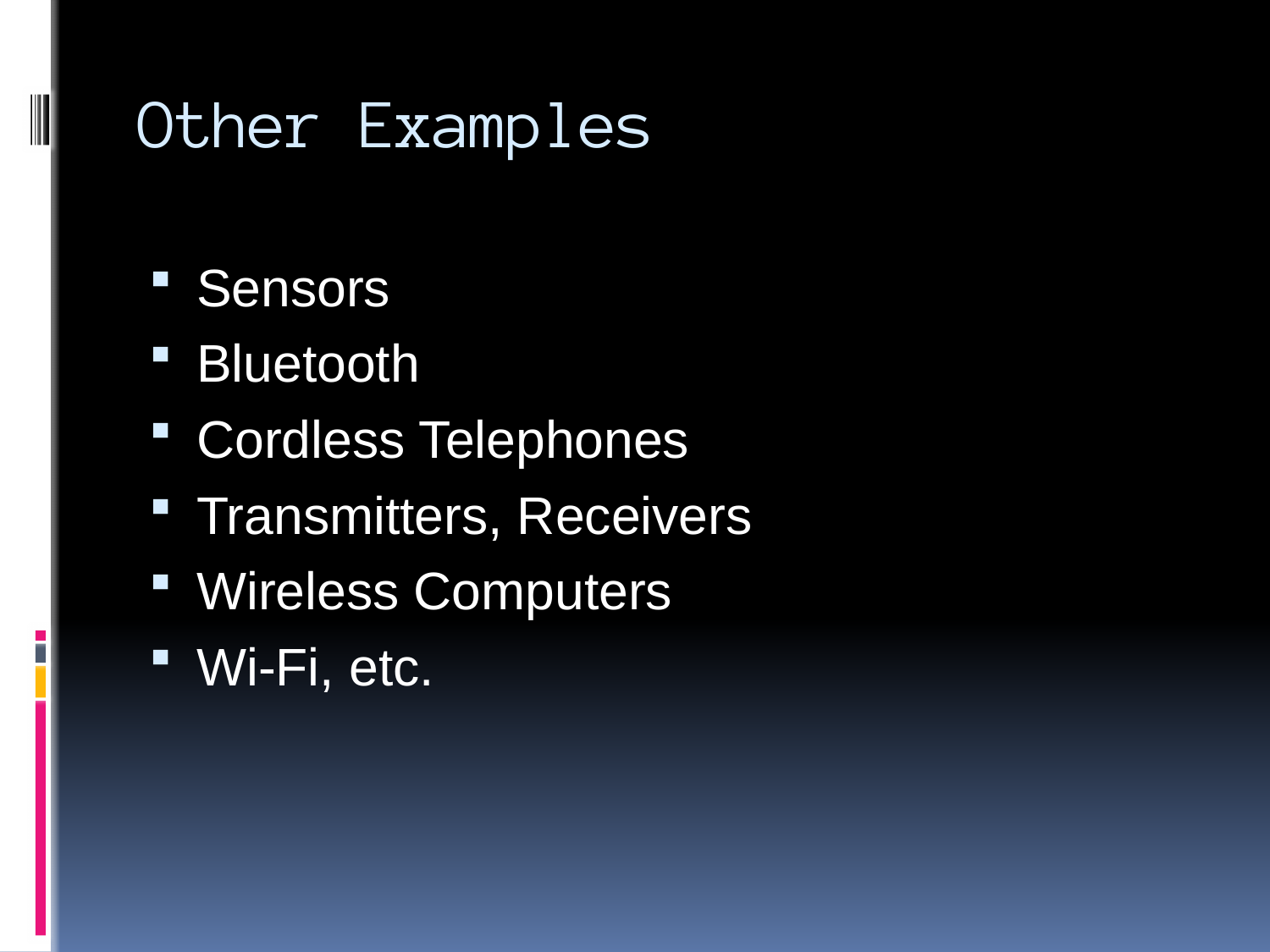

# Other Examples
Sensors
Bluetooth
Cordless Telephones
Transmitters, Receivers
Wireless Computers
Wi-Fi, etc.